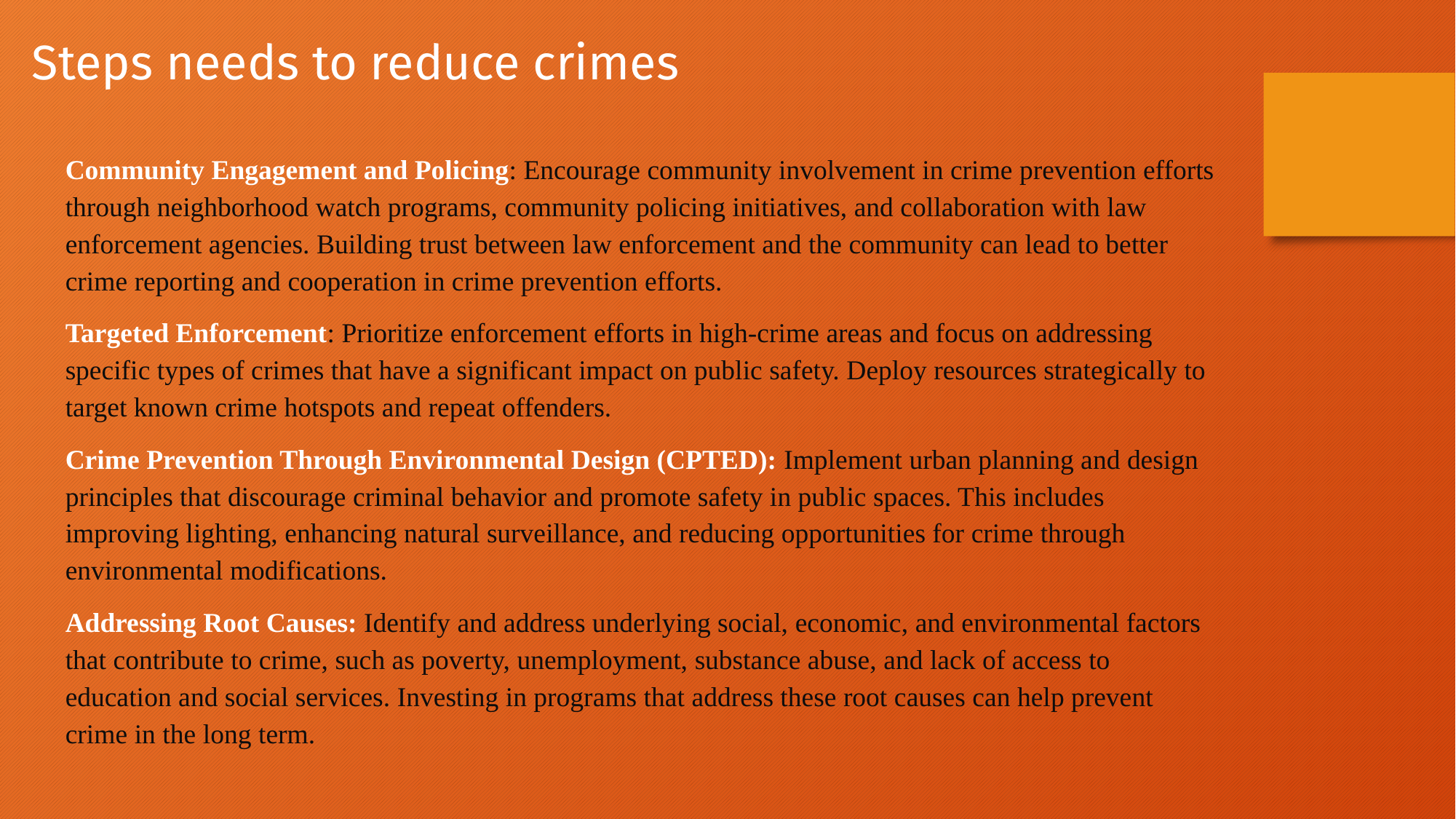

Steps needs to reduce crimes
Community Engagement and Policing: Encourage community involvement in crime prevention efforts through neighborhood watch programs, community policing initiatives, and collaboration with law enforcement agencies. Building trust between law enforcement and the community can lead to better crime reporting and cooperation in crime prevention efforts.
Targeted Enforcement: Prioritize enforcement efforts in high-crime areas and focus on addressing specific types of crimes that have a significant impact on public safety. Deploy resources strategically to target known crime hotspots and repeat offenders.
Crime Prevention Through Environmental Design (CPTED): Implement urban planning and design principles that discourage criminal behavior and promote safety in public spaces. This includes improving lighting, enhancing natural surveillance, and reducing opportunities for crime through environmental modifications.
Addressing Root Causes: Identify and address underlying social, economic, and environmental factors that contribute to crime, such as poverty, unemployment, substance abuse, and lack of access to education and social services. Investing in programs that address these root causes can help prevent crime in the long term.